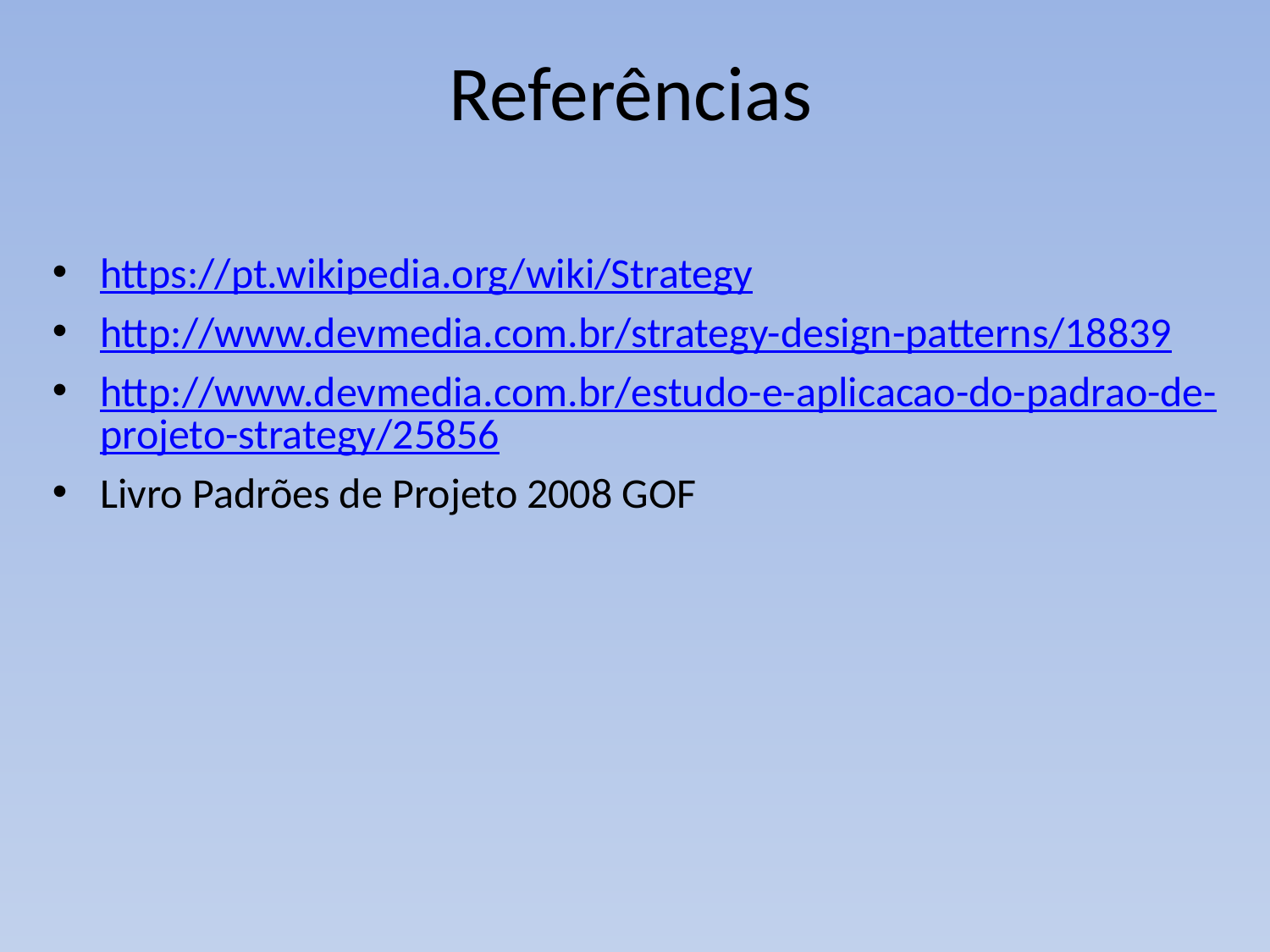

# Referências

https://pt.wikipedia.org/wiki/Strategy
http://www.devmedia.com.br/strategy-design-patterns/18839
http://www.devmedia.com.br/estudo-e-aplicacao-do-padrao-de-projeto-strategy/25856
Livro Padrões de Projeto 2008 GOF